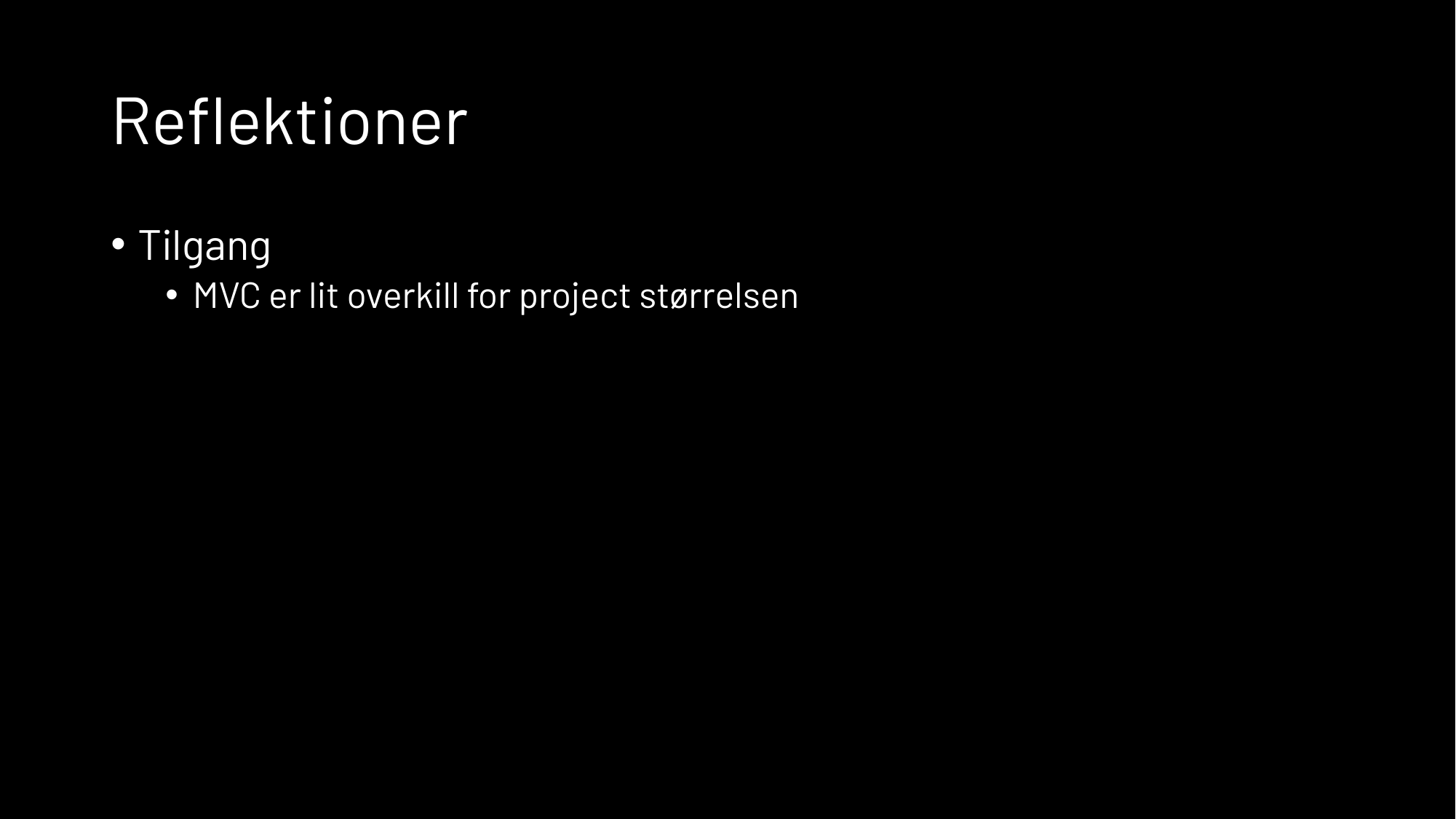

# Reflektioner
Tilgang
MVC er lit overkill for project størrelsen